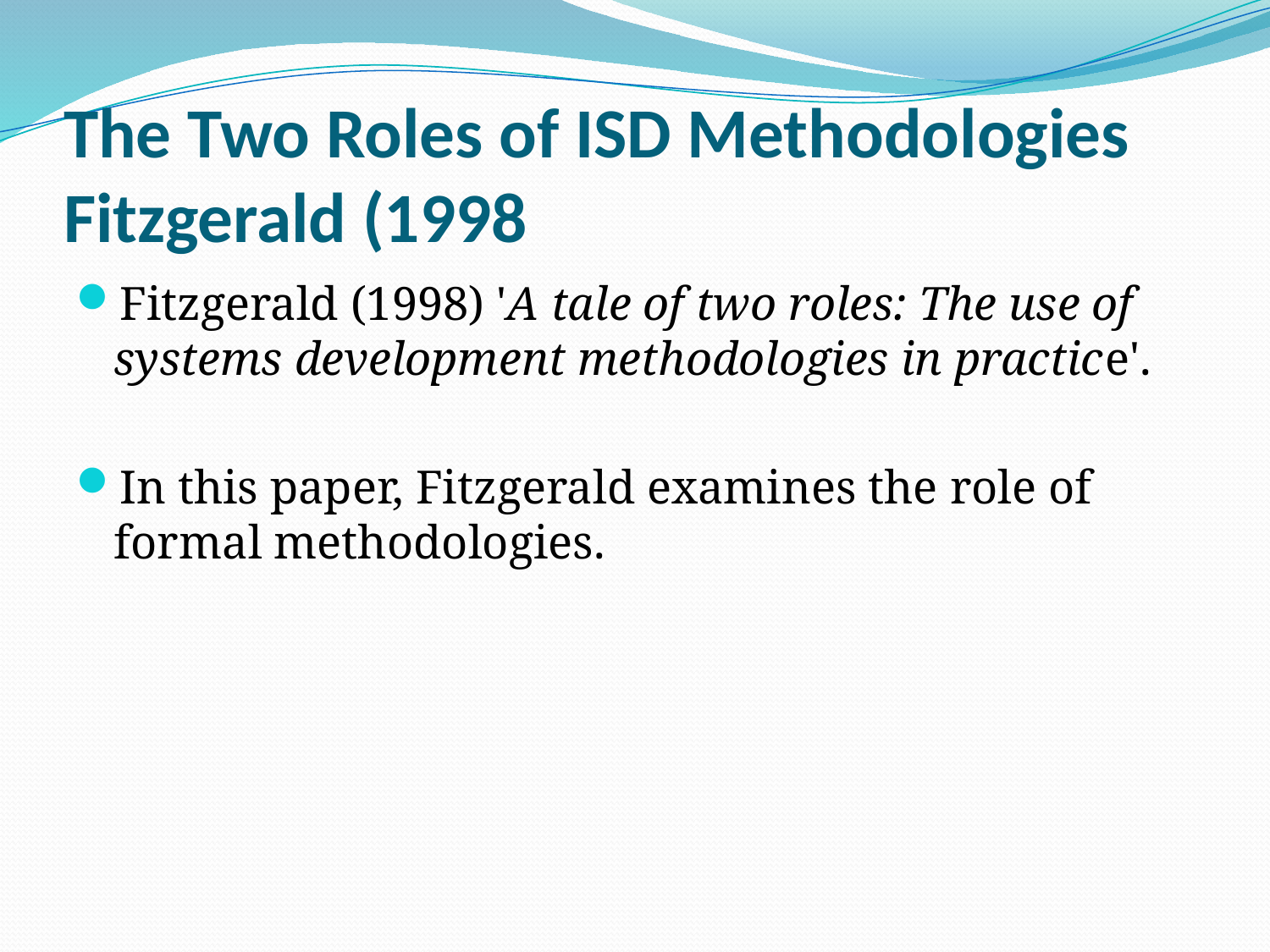

# The Two Roles of ISD Methodologies Fitzgerald (1998
Fitzgerald (1998) 'A tale of two roles: The use of systems development methodologies in practice'.

In this paper, Fitzgerald examines the role of formal methodologies.